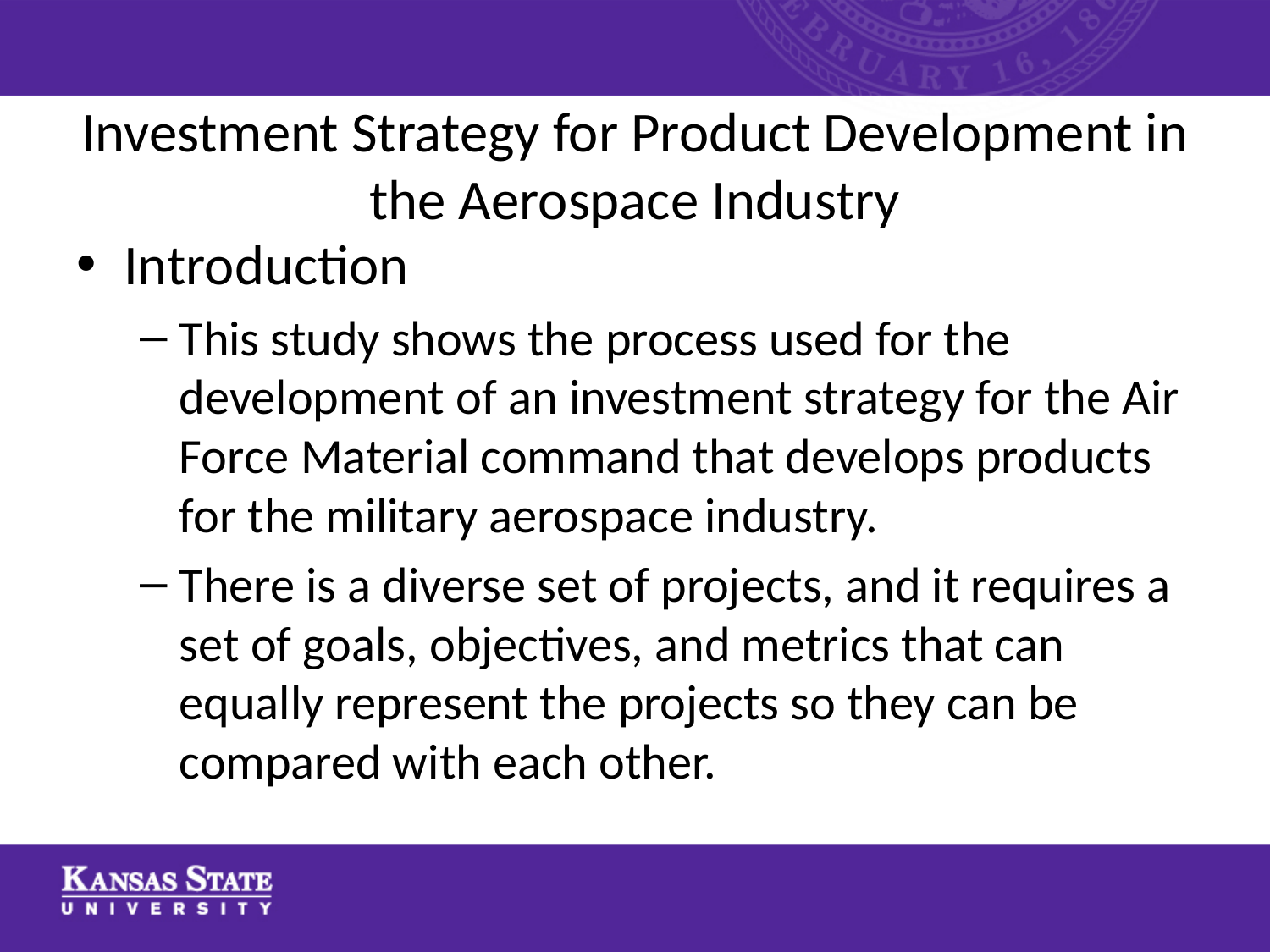

# Investment Strategy for Product Development in the Aerospace Industry
Introduction
This study shows the process used for the development of an investment strategy for the Air Force Material command that develops products for the military aerospace industry.
There is a diverse set of projects, and it requires a set of goals, objectives, and metrics that can equally represent the projects so they can be compared with each other.